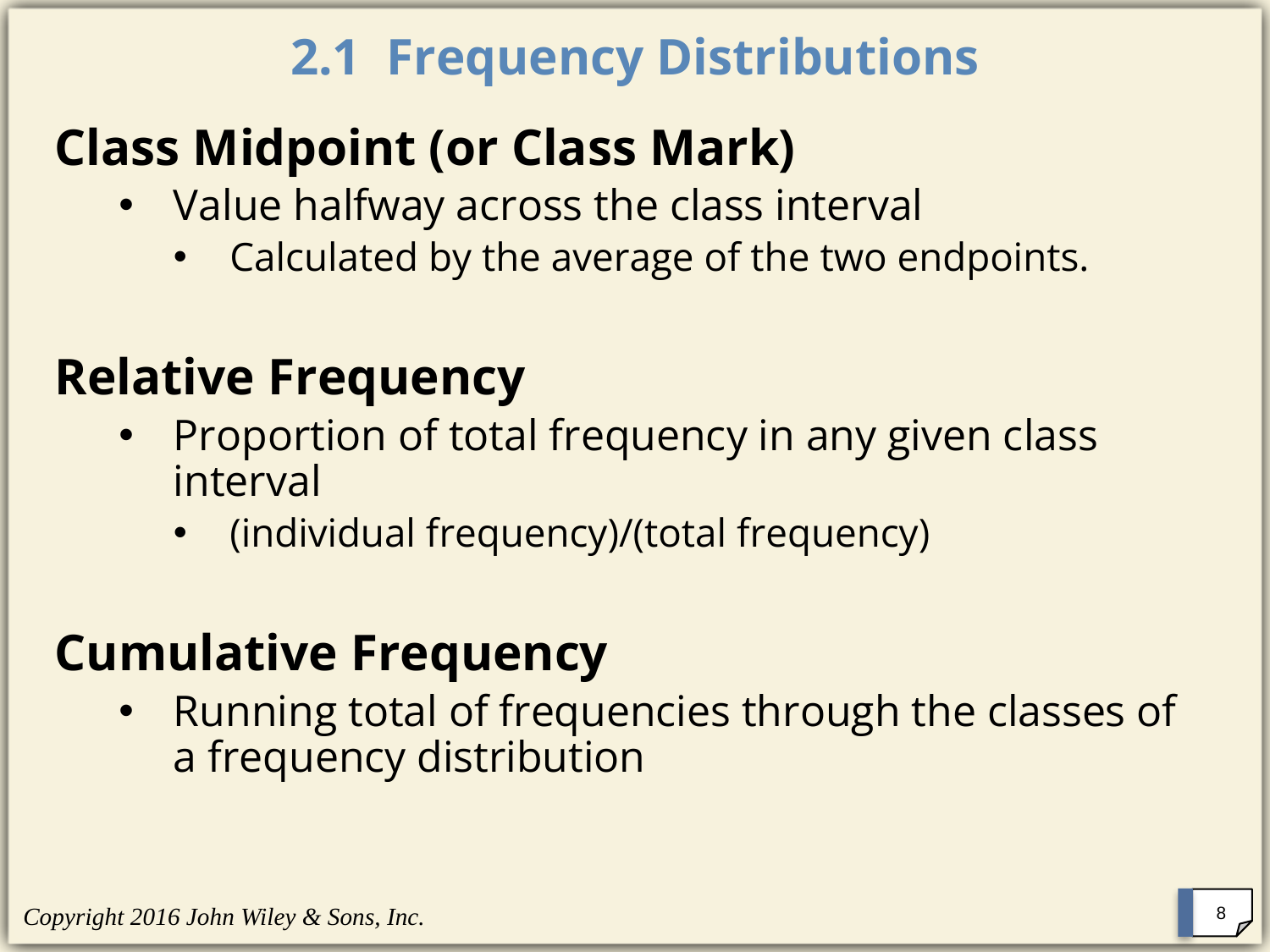

# 2.1  Frequency Distributions
Class Midpoint (or Class Mark)
Value halfway across the class interval
Calculated by the average of the two endpoints.

Relative Frequency
Proportion of total frequency in any given class interval
(individual frequency)/(total frequency)

Cumulative Frequency
Running total of frequencies through the classes of a frequency distribution